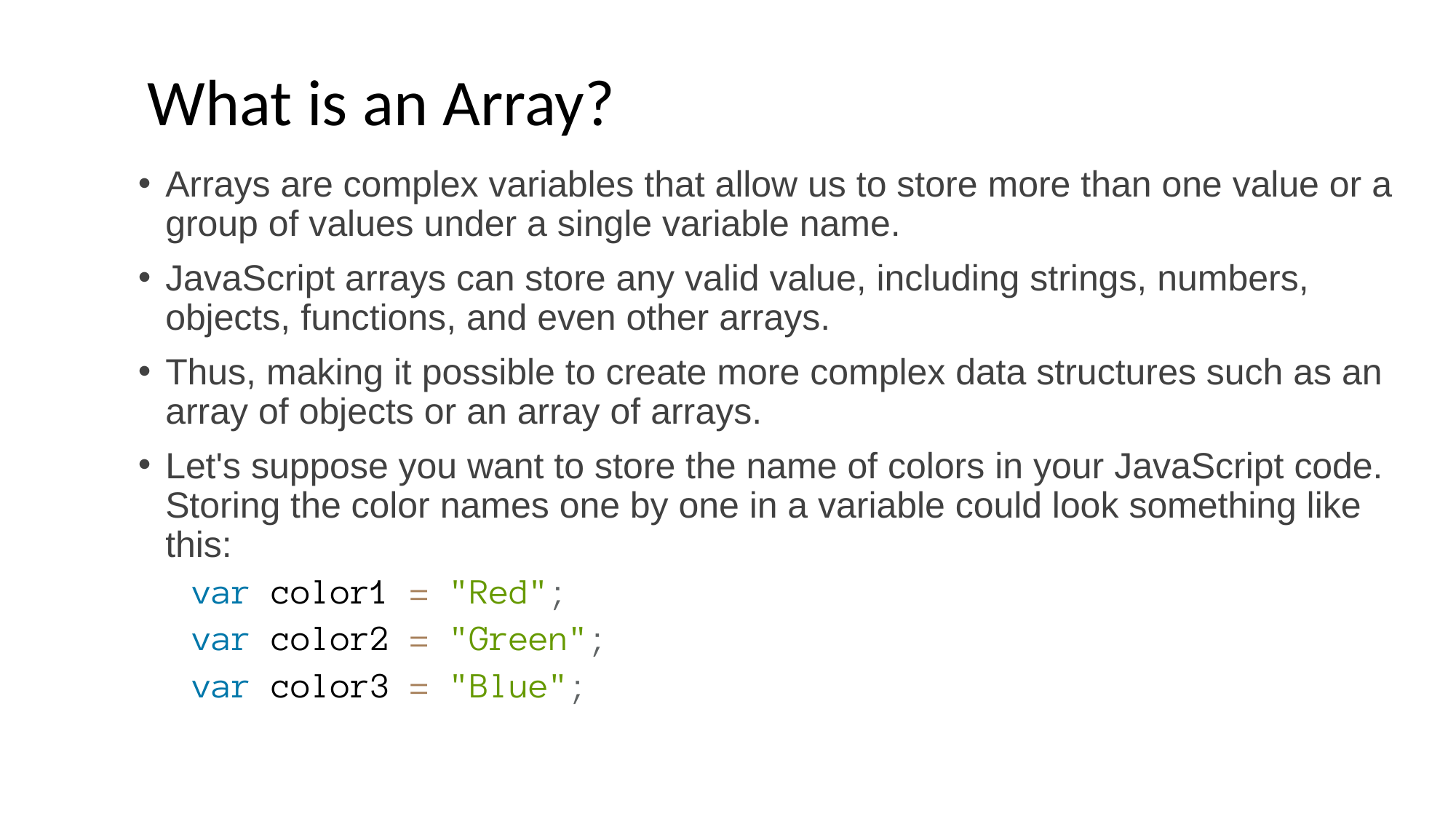

# What is an Array?
Arrays are complex variables that allow us to store more than one value or a group of values under a single variable name.
JavaScript arrays can store any valid value, including strings, numbers, objects, functions, and even other arrays.
Thus, making it possible to create more complex data structures such as an array of objects or an array of arrays.
Let's suppose you want to store the name of colors in your JavaScript code. Storing the color names one by one in a variable could look something like this:
var color1 = "Red";
var color2 = "Green";
var color3 = "Blue";